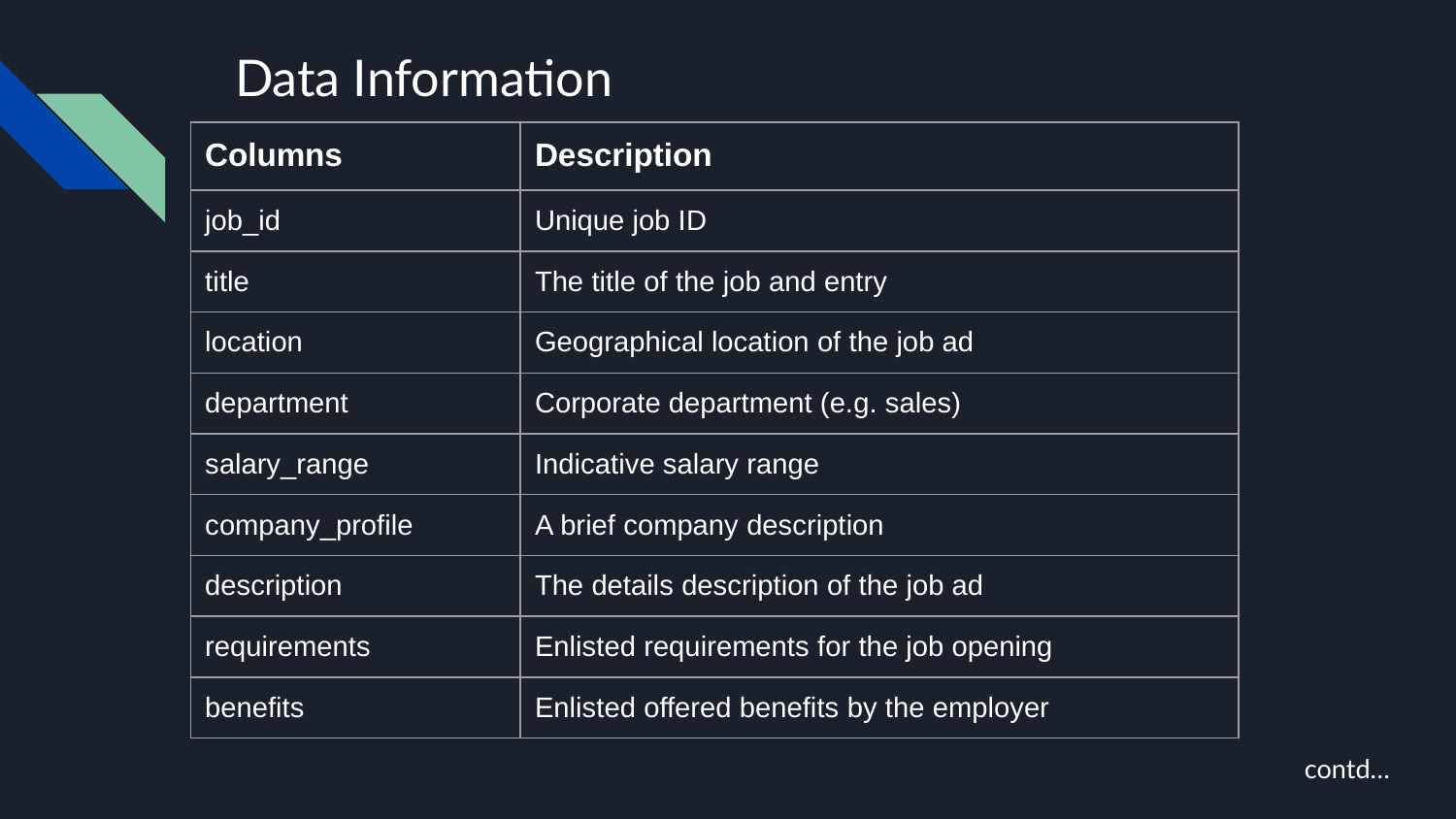

Data Information
| Columns | Description |
| --- | --- |
| job\_id | Unique job ID |
| title | The title of the job and entry |
| location | Geographical location of the job ad |
| department | Corporate department (e.g. sales) |
| salary\_range | Indicative salary range |
| company\_profile | A brief company description |
| description | The details description of the job ad |
| requirements | Enlisted requirements for the job opening |
| benefits | Enlisted offered benefits by the employer |
contd…